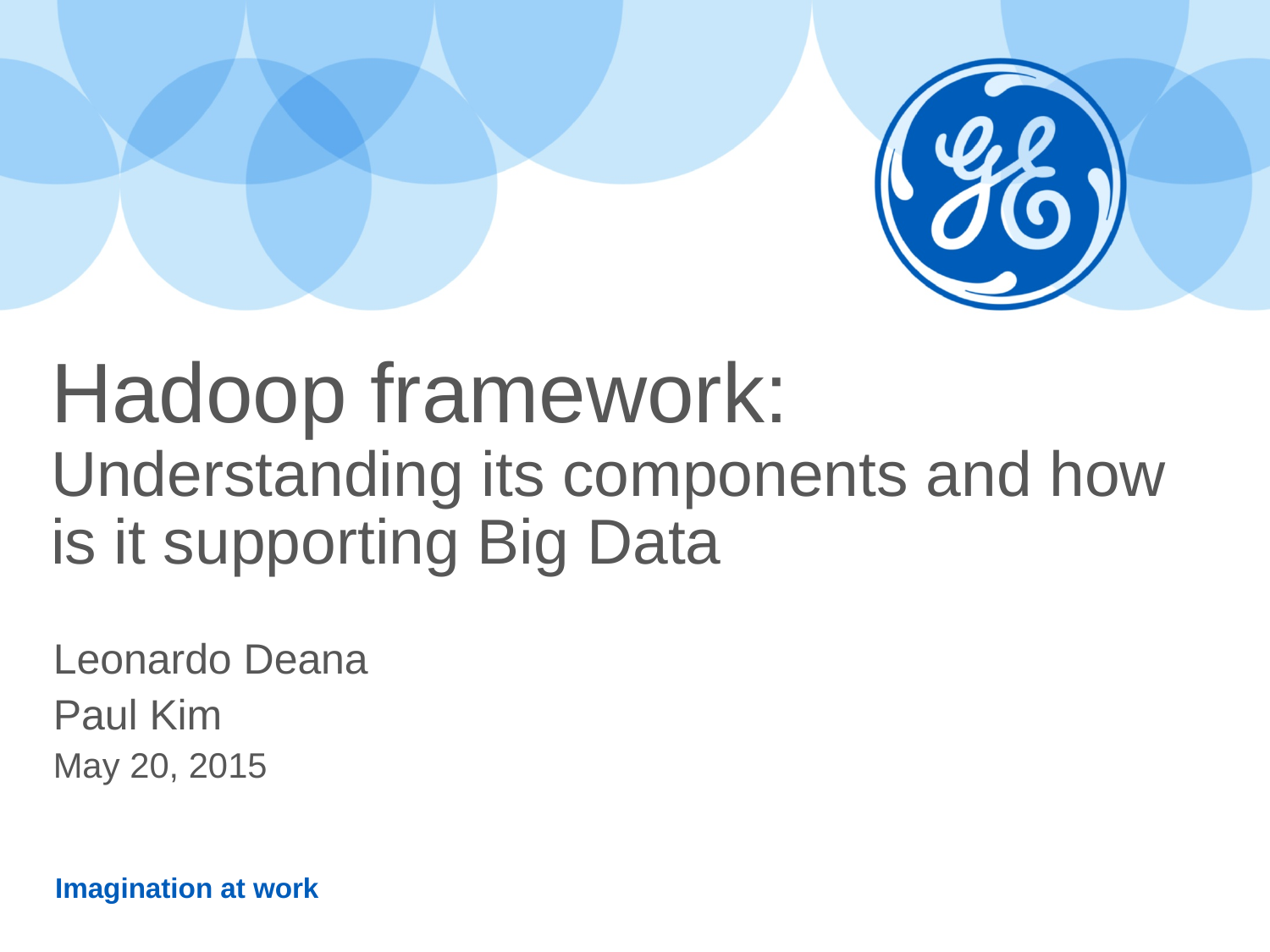

# Hadoop framework: Understanding its components and how is it supporting Big Data
Leonardo Deana
Paul Kim
May 20, 2015